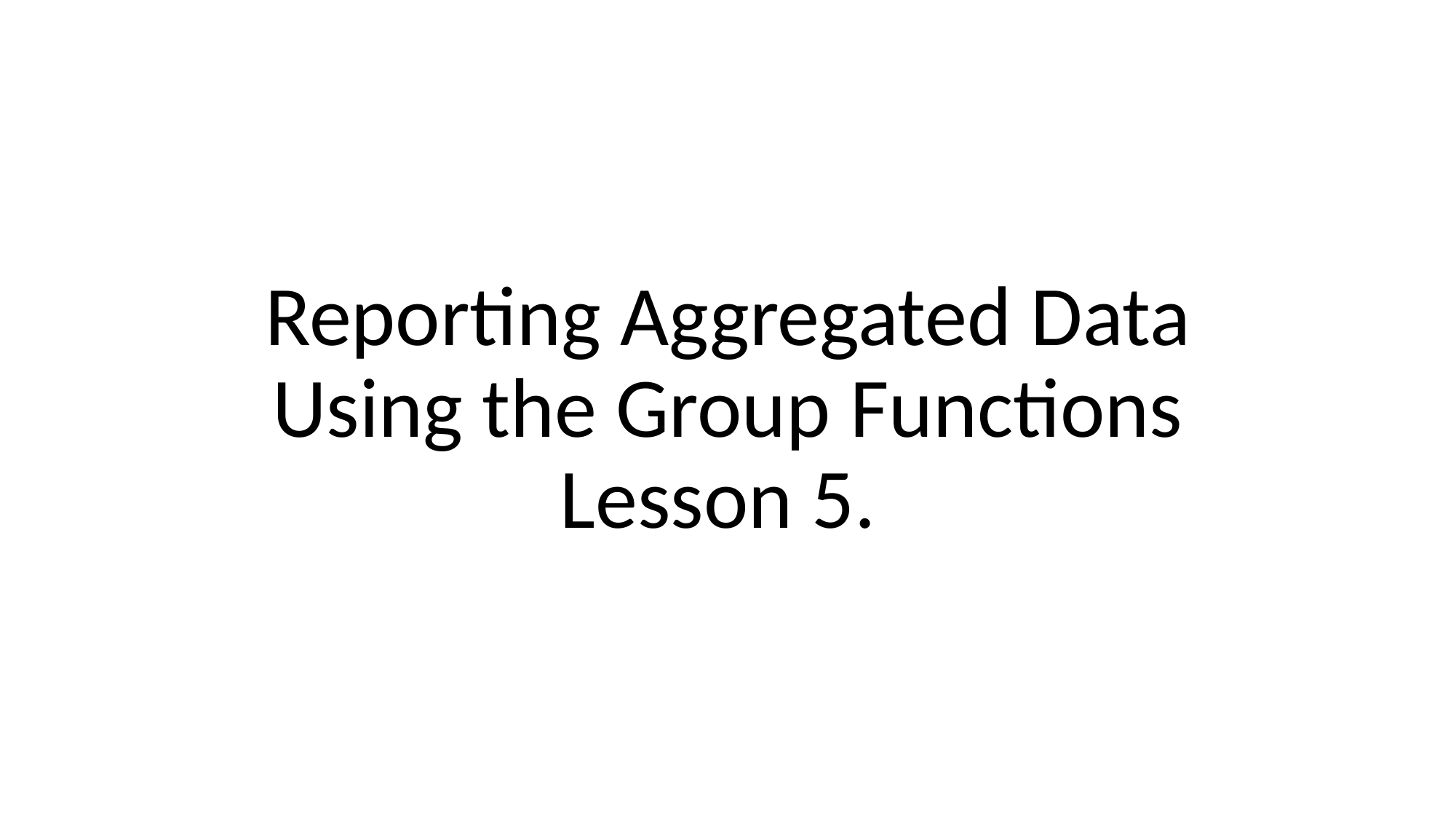

# Reporting Aggregated Data Using the Group Functions Lesson 5.